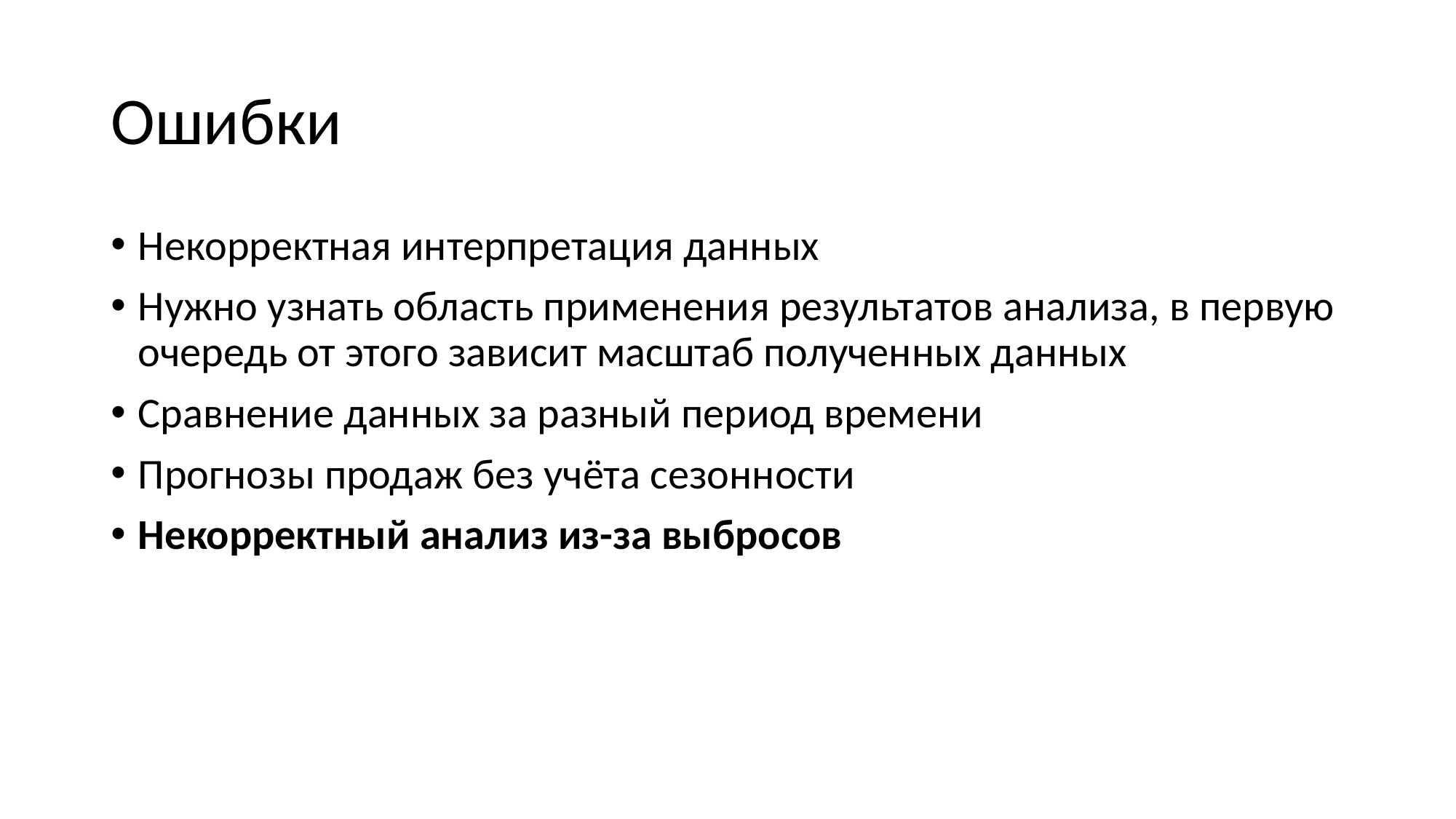

# Ошибки
Некорректная интерпретация данных
Нужно узнать область применения результатов анализа, в первую очередь от этого зависит масштаб полученных данных
Сравнение данных за разный период времени
Прогнозы продаж без учёта сезонности
Некорректный анализ из-за выбросов